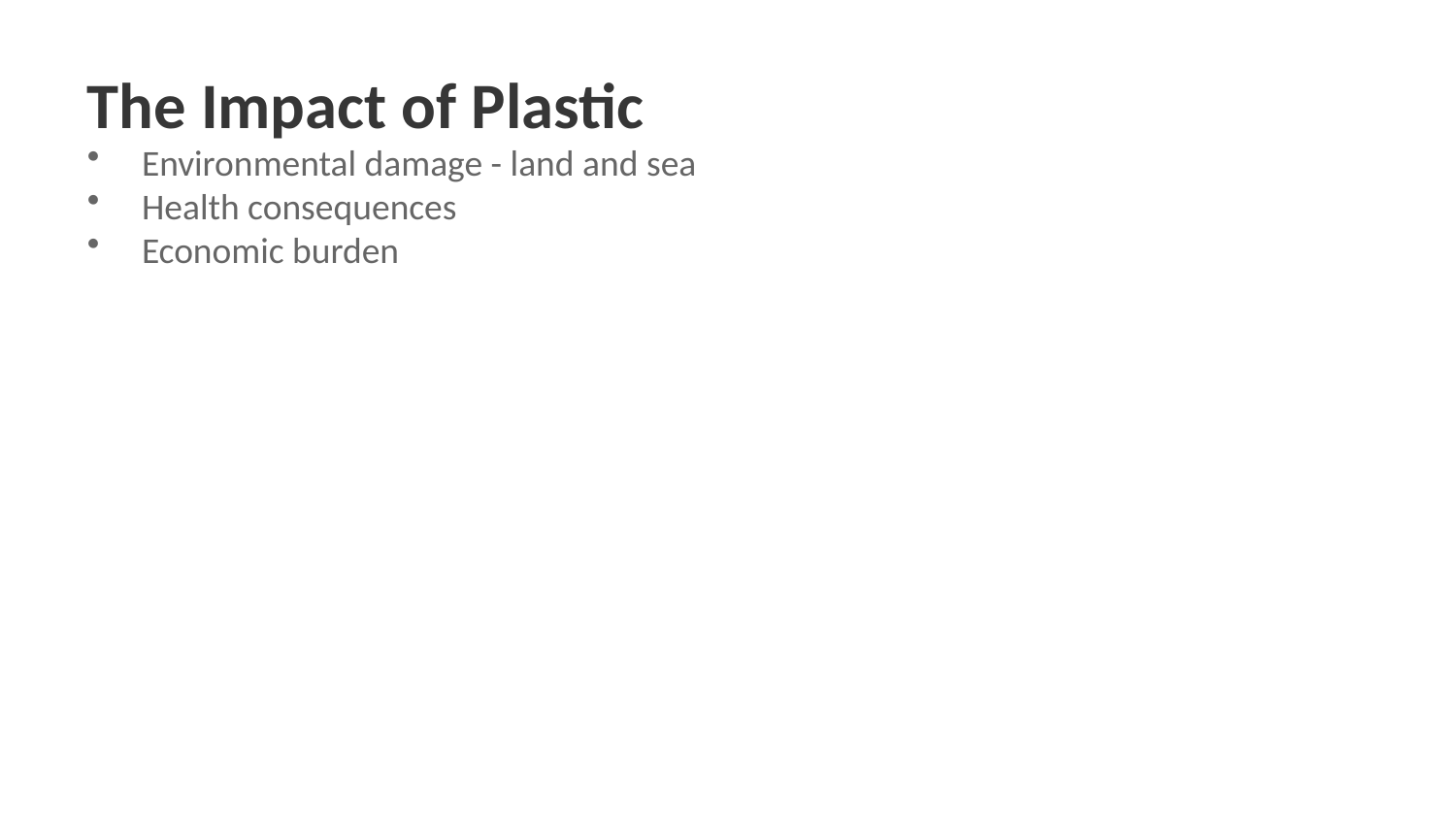

The Impact of Plastic
Environmental damage - land and sea
Health consequences
Economic burden